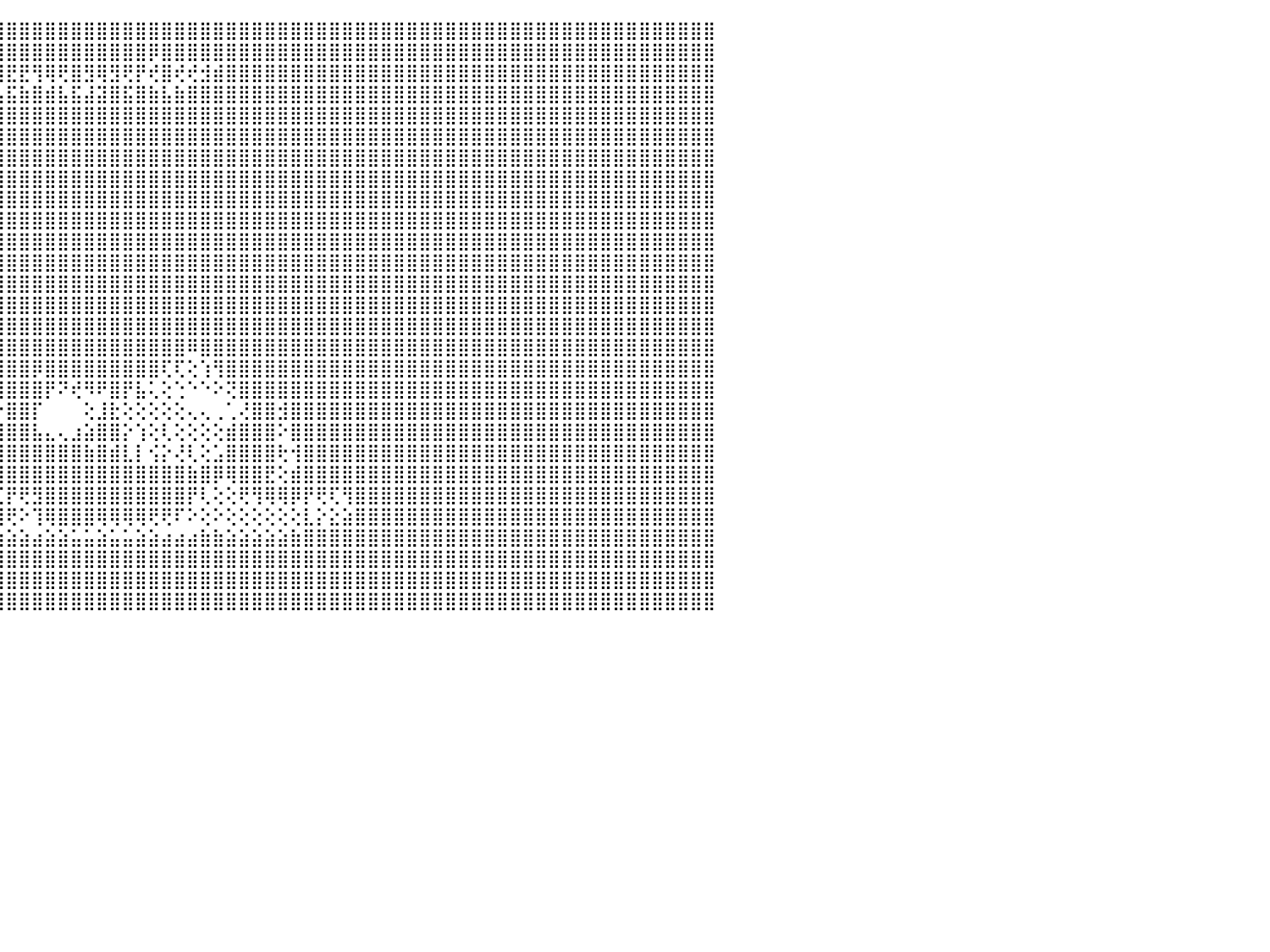

⣿⣿⣿⣿⣿⣿⣿⣿⣿⣿⣿⣿⣿⣿⣿⣿⣿⣿⣿⣿⣿⣿⣿⣿⣿⣿⣿⣿⣿⣿⣿⣿⣿⣿⣿⣿⣿⣿⣿⣿⣿⣿⣿⣿⣿⣿⣿⣿⣿⣿⣿⣿⣿⣿⣿⣿⣿⣿⣿⣿⣿⣿⣿⣿⣿⣿⣿⣿⣿⣿⣿⣿⣿⣿⣿⣿⣿⣿⣿⣿⣿⣿⣿⣿⣿⣿⣿⣿⣿⣿⣿⣿⣿⣿⣿⣿⣿⣿⣿⣿⠀
⣿⣿⣿⣿⣿⣿⣿⣿⣿⣿⣿⣿⣿⣿⣿⣿⣿⣿⣿⣿⣿⣿⣿⣿⣿⣿⣿⣿⣿⣿⣿⣿⣿⣿⣿⣿⣿⣿⣿⢿⣿⣿⣿⣿⣿⣿⣿⣿⣿⣿⣿⣿⣿⣿⣿⣿⡿⣿⣿⣿⣿⣿⣿⣿⣿⣿⣿⣿⣿⣿⣿⣿⣿⣿⣿⣿⣿⣿⣿⣿⣿⣿⣿⣿⣿⣿⣿⣿⣿⣿⣿⣿⣿⣿⣿⣿⣿⣿⣿⣿⠀
⣿⣿⣿⣿⣿⣿⣟⣿⡿⢻⣿⢿⢿⣿⣟⡿⣿⢿⢟⡿⢿⣟⣟⢿⢿⢟⡻⡟⣟⡿⣿⣿⢿⡿⣿⡿⢞⣿⣾⢻⢺⢟⡞⣟⣿⣟⣟⢻⢿⢟⣿⣻⢿⣻⢟⡟⢞⣿⢞⢞⣺⣾⣿⣿⣿⣿⣿⣿⣿⣿⣿⣿⣿⣿⣿⣿⣿⣿⣿⣿⣿⣿⣿⣿⣿⣿⣿⣿⣿⣿⣿⣿⣿⣿⣿⣿⣿⣿⣿⣿⠀
⣿⣿⣿⣿⣿⣿⣴⣿⣷⣾⣯⣮⣵⣷⣽⣵⣿⣼⣿⣯⣧⣿⣿⣿⣿⣾⣽⣷⣿⣵⣿⣽⣿⣯⣿⣷⣵⣿⣧⣿⣼⣾⣯⣾⣧⣯⣷⣿⣾⣧⣯⣼⣽⣿⣯⣿⣷⣧⣷⣿⣿⣿⣿⣿⣿⣿⣿⣿⣿⣿⣿⣿⣿⣿⣿⣿⣿⣿⣿⣿⣿⣿⣿⣿⣿⣿⣿⣿⣿⣿⣿⣿⣿⣿⣿⣿⣿⣿⣿⣿⠀
⣿⣿⣿⣿⣿⣿⣿⣿⣿⣿⣿⣿⣿⣿⣿⣿⣿⣿⣿⣿⣿⣿⣿⣿⣿⣿⣿⣿⣿⣿⣿⣿⣿⣿⣿⣿⣿⣿⣿⣿⣿⣿⣿⣿⣿⣿⣿⣿⣿⣿⣿⣿⣿⣿⣿⣿⣿⣿⣿⣿⣿⣿⣿⣿⣿⣿⣿⣿⣿⣿⣿⣿⣿⣿⣿⣿⣿⣿⣿⣿⣿⣿⣿⣿⣿⣿⣿⣿⣿⣿⣿⣿⣿⣿⣿⣿⣿⣿⣿⣿⠀
⣿⣿⣿⣿⣿⣿⣿⣿⣿⣿⣿⣿⣿⣿⣿⣿⣿⣿⣿⣿⣿⣿⣿⣿⣿⣿⣿⣿⣿⣿⣿⣿⣿⣿⣿⣿⣿⣿⣿⣿⣿⣿⣿⣿⣿⣿⣿⣿⣿⣿⣿⣿⣿⣿⣿⣿⣿⣿⣿⣿⣿⣿⣿⣿⣿⣿⣿⣿⣿⣿⣿⣿⣿⣿⣿⣿⣿⣿⣿⣿⣿⣿⣿⣿⣿⣿⣿⣿⣿⣿⣿⣿⣿⣿⣿⣿⣿⣿⣿⣿⠀
⣿⣿⣿⣿⣿⣿⣿⣿⣿⣿⣿⣿⣿⣿⣿⣿⣿⣿⣿⣿⣿⣿⣿⣿⣿⣿⣿⣿⣿⣿⣿⣿⣿⣿⣿⣿⣿⣿⣿⣿⣿⣿⣿⣿⣿⣿⣿⣿⣿⣿⣿⣿⣿⣿⣿⣿⣿⣿⣿⣿⣿⣿⣿⣿⣿⣿⣿⣿⣿⣿⣿⣿⣿⣿⣿⣿⣿⣿⣿⣿⣿⣿⣿⣿⣿⣿⣿⣿⣿⣿⣿⣿⣿⣿⣿⣿⣿⣿⣿⣿⠀
⣿⣿⣿⣿⣿⣿⣿⣿⣿⣿⣿⣿⣿⣿⣿⣿⣿⣿⣿⣿⣿⣿⣿⣿⣿⣿⣿⣿⣿⣿⣿⣿⣿⣿⣿⣿⣿⣿⣿⣿⣿⣿⣿⣿⣿⣿⣿⣿⣿⣿⣿⣿⣿⣿⣿⣿⣿⣿⣿⣿⣿⣿⣿⣿⣿⣿⣿⣿⣿⣿⣿⣿⣿⣿⣿⣿⣿⣿⣿⣿⣿⣿⣿⣿⣿⣿⣿⣿⣿⣿⣿⣿⣿⣿⣿⣿⣿⣿⣿⣿⠀
⣿⣿⣿⣿⣿⣿⣿⣿⣿⣿⣿⣿⣿⣿⣿⣿⣿⣿⣿⣿⣿⣿⣿⣿⣿⣿⣿⣿⣿⣿⣿⣿⣿⣿⣿⣿⣿⣿⣿⣿⣿⣿⣿⣿⣿⣿⣿⣿⣿⣿⣿⣿⣿⣿⣿⣿⣿⣿⣿⣿⣿⣿⣿⣿⣿⣿⣿⣿⣿⣿⣿⣿⣿⣿⣿⣿⣿⣿⣿⣿⣿⣿⣿⣿⣿⣿⣿⣿⣿⣿⣿⣿⣿⣿⣿⣿⣿⣿⣿⣿⠀
⣿⣿⣿⣿⣿⣿⣿⣿⣿⣿⣿⣿⣿⣿⣿⣿⣿⣿⣿⣿⣿⣿⣿⣿⣿⣿⣿⣿⣿⣿⣿⣿⣿⣿⣿⣿⣿⣿⣿⣿⣿⣿⣿⣿⣿⣿⣿⣿⣿⣿⣿⣿⣿⣿⣿⣿⣿⣿⣿⣿⣿⣿⣿⣿⣿⣿⣿⣿⣿⣿⣿⣿⣿⣿⣿⣿⣿⣿⣿⣿⣿⣿⣿⣿⣿⣿⣿⣿⣿⣿⣿⣿⣿⣿⣿⣿⣿⣿⣿⣿⠀
⣿⣿⣿⣿⣿⣿⣿⣿⣿⣿⣿⣿⣿⣿⣿⣿⣿⣿⣿⣿⣿⣿⣿⣿⣿⣿⣿⣿⣿⣿⣿⣿⣿⣿⣿⣿⣿⣿⣿⣿⣿⣿⣿⣿⣿⣿⣿⣿⣿⣿⣿⣿⣿⣿⣿⣿⣿⣿⣿⣿⣿⣿⣿⣿⣿⣿⣿⣿⣿⣿⣿⣿⣿⣿⣿⣿⣿⣿⣿⣿⣿⣿⣿⣿⣿⣿⣿⣿⣿⣿⣿⣿⣿⣿⣿⣿⣿⣿⣿⣿⠀
⣿⣿⣿⣿⣿⣿⣿⣿⣿⣿⣿⣿⣿⣿⣿⣿⣿⣿⣿⣿⣿⣿⣿⣿⣿⣿⣿⣿⣿⣿⣿⣿⣿⣿⣿⣿⣿⣿⣿⣿⣿⣿⣿⣿⣿⣿⣿⣿⣿⣿⣿⣿⣿⣿⣿⣿⣿⣿⣿⣿⣿⣿⣿⣿⣿⣿⣿⣿⣿⣿⣿⣿⣿⣿⣿⣿⣿⣿⣿⣿⣿⣿⣿⣿⣿⣿⣿⣿⣿⣿⣿⣿⣿⣿⣿⣿⣿⣿⣿⣿⠀
⣿⣿⣿⣿⣿⣿⣿⣿⣿⣿⣿⣿⣿⣿⣿⣿⣿⣿⣿⣿⣿⣿⣿⣿⣿⣿⣿⣿⣿⣿⣿⣿⣿⣿⣿⣿⣿⣿⣿⣿⣿⣿⣿⣿⣿⣿⣿⣿⣿⣿⣿⣿⣿⣿⣿⣿⣿⣿⣿⣿⣿⣿⣿⣿⣿⣿⣿⣿⣿⣿⣿⣿⣿⣿⣿⣿⣿⣿⣿⣿⣿⣿⣿⣿⣿⣿⣿⣿⣿⣿⣿⣿⣿⣿⣿⣿⣿⣿⣿⣿⠀
⣿⣿⣿⣿⣿⣿⣿⣿⣿⣿⣿⣿⣿⣿⣿⣿⣿⣿⣿⣿⣿⣿⣿⣿⣿⣿⣿⣿⣿⣿⡟⢝⣹⢻⣿⣿⣿⣿⣿⣿⣿⣿⣿⣿⣿⣿⣿⣿⣿⣿⣿⣿⣿⣿⣿⣿⣿⣿⣿⣿⣿⣿⣿⣿⣿⣿⣿⣿⣿⣿⣿⣿⣿⣿⣿⣿⣿⣿⣿⣿⣿⣿⣿⣿⣿⣿⣿⣿⣿⣿⣿⣿⣿⣿⣿⣿⣿⣿⣿⣿⠀
⣿⣿⣿⣿⣿⣿⣿⣿⣿⣿⣿⣿⣿⣿⣿⣿⣿⣿⣿⣿⣿⣿⣿⣿⣿⣿⣿⣿⣿⣿⠕⣜⢿⣿⣿⣿⣿⣿⣿⣿⣿⣿⣿⣿⣿⣿⣿⣿⣿⣿⣿⣿⣿⣿⣿⣿⣿⣿⣿⣿⣿⣿⣿⣿⣿⣿⣿⣿⣿⣿⣿⣿⣿⣿⣿⣿⣿⣿⣿⣿⣿⣿⣿⣿⣿⣿⣿⣿⣿⣿⣿⣿⣿⣿⣿⣿⣿⣿⣿⣿⠀
⣿⣿⣿⣿⣿⣿⣿⣿⣿⣿⣿⣿⣿⣿⣿⣿⣿⣿⣿⣿⣿⣿⣿⣿⣿⣿⣿⣿⣿⡟⠑⠘⢻⡜⠻⣿⣿⣿⣿⣿⣿⣿⣿⣿⣿⣿⣿⣿⣿⣿⣿⣿⣿⣿⣿⣿⣿⣿⣿⠿⣿⣿⣿⣿⣿⣿⣿⣿⣿⣿⣿⣿⣿⣿⣿⣿⣿⣿⣿⣿⣿⣿⣿⣿⣿⣿⣿⣿⣿⣿⣿⣿⣿⣿⣿⣿⣿⣿⣿⣿⠀
⣿⣿⣿⣿⣿⣿⣿⣿⣿⣿⣿⣿⣿⣿⣿⣿⣿⣿⣿⣿⣿⣿⣿⣿⣿⣿⣿⣿⡿⠐⠀⠀⠀⢑⠀⠹⣿⣿⣿⢿⢿⣿⣿⣿⣿⣿⣿⡿⣿⣿⣿⣿⣿⣿⣿⣿⣿⢏⢏⢕⢱⢻⣿⣿⣿⣿⣿⣿⣿⣿⣿⣿⣿⣿⣿⣿⣿⣿⣿⣿⣿⣿⣿⣿⣿⣿⣿⣿⣿⣿⣿⣿⣿⣿⣿⣿⣿⣿⣿⣿⠀
⣿⣿⣿⣿⣿⣿⣿⣿⣿⣿⣿⣿⣿⣿⣿⣿⣿⣿⣿⣿⣿⣿⣿⣿⣿⣿⣿⣿⠃⠀⡆⠀⠀⢸⣧⠀⢻⢕⢕⠕⢱⣿⡿⢛⢿⣿⣿⣿⡟⠝⢞⠻⠟⣿⡟⣧⢅⢕⢑⠑⠑⠕⢝⣿⣿⣿⣿⣿⣿⣿⣿⣿⣿⣿⣿⣿⣿⣿⣿⣿⣿⣿⣿⣿⣿⣿⣿⣿⣿⣿⣿⣿⣿⣿⣿⣿⣿⣿⣿⣿⠀
⣿⣿⣿⣿⣿⣿⣿⣿⣿⣿⣿⣿⣿⣿⣿⣿⣿⣿⣿⣿⣿⣿⣿⣿⣿⣿⣿⡿⠀⢸⠇⠀⠀⠀⣿⣦⣵⣕⡕⣱⣿⡿⠇⠀⠑⣿⣿⡏⠀⠀⠀⢕⣸⣗⢕⢕⢕⢕⢕⢄⢄⢀⢁⢜⣿⣿⣺⣿⣿⣿⣿⣿⣿⣿⣿⣿⣿⣿⣿⣿⣿⣿⣿⣿⣿⣿⣿⣿⣿⣿⣿⣿⣿⣿⣿⣿⣿⣿⣿⣿⠀
⣿⣿⣿⣿⣿⣿⣿⣿⣿⣿⣿⣿⣿⣿⣿⣿⣿⣿⣿⣿⣿⣿⣿⣿⣿⣿⣿⣿⣷⣿⠀⠀⠀⠀⣿⣿⣿⣿⣿⣿⣿⣵⣔⣠⣼⣿⣿⣧⣄⢄⣰⣵⣿⣿⡕⢱⢕⢇⢕⢕⢕⢕⣾⣿⣿⣿⠕⣿⣿⣿⣿⣿⣿⣿⣿⣿⣿⣿⣿⣿⣿⣿⣿⣿⣿⣿⣿⣿⣿⣿⣿⣿⣿⣿⣿⣿⣿⣿⣿⣿⠀
⣿⣿⣿⣿⣿⣿⣿⣿⣿⣿⣿⣿⣿⣿⣿⣿⣿⣿⣿⣿⣿⣿⣿⣿⣿⣿⣿⣿⣿⣿⢔⠀⠀⠀⣿⣿⣿⣿⣿⣿⣿⣿⣿⣿⣿⣿⣿⣿⣿⣿⣿⣷⣿⣾⣇⡇⢪⡕⢜⢇⢕⣡⣿⣿⣿⣿⢗⢺⣿⣿⣿⣿⣿⣿⣿⣿⣿⣿⣿⣿⣿⣿⣿⣿⣿⣿⣿⣿⣿⣿⣿⣿⣿⣿⣿⣿⣿⣿⣿⣿⠀
⣿⣿⣿⣿⣿⣿⣿⣿⣿⣿⣿⣿⣿⣿⣿⣿⣿⣿⣿⣿⣿⣿⣿⣿⣿⣿⣿⣿⣿⣿⣷⡆⡆⢰⣿⣿⣿⣿⣿⣿⣿⣿⣿⣿⣿⣿⣿⣿⣿⣿⣿⣿⣿⣿⣿⣿⣿⣿⣿⣷⣿⡿⢿⣿⣿⣟⢕⣾⣿⣿⣿⣿⣿⣿⣿⣿⣿⣿⣿⣿⣿⣿⣿⣿⣿⣿⣿⣿⣿⣿⣿⣿⣿⣿⣿⣿⣿⣿⣿⣿⠀
⣿⣿⣿⣿⣿⣿⣿⣿⣿⣿⣿⣿⣿⣿⣿⣿⣿⣿⣿⣿⣿⣿⣿⣿⣿⣿⣿⣿⣿⣿⣿⣿⡇⢸⣿⣿⣿⡺⢿⣿⣿⣿⣿⣿⣏⡟⢟⣻⣿⣿⣿⣿⣿⣿⣿⣿⣿⣿⣿⡟⢇⢕⢕⢟⢻⢿⢿⡿⡟⢟⢏⢻⣿⣿⣿⣿⣿⣿⣿⣿⣿⣿⣿⣿⣿⣿⣿⣿⣿⣿⣿⣿⣿⣿⣿⣿⣿⣿⣿⣿⠀
⣿⣿⣿⣿⣿⣿⣿⣿⣿⣿⣿⣿⣿⣿⣿⣿⣿⣿⣿⣿⣿⣿⣿⣿⣿⣿⣿⣿⣿⣿⡿⢿⢇⢾⢻⣿⣿⣝⣜⣝⣿⣿⣿⡿⢿⢟⠕⢹⢿⣿⣿⣿⢿⢿⢿⢿⢟⢟⠏⠕⢕⠕⢕⢕⢕⢕⢕⢕⣇⡕⣕⣵⣿⣿⣿⣿⣿⣿⣿⣿⣿⣿⣿⣿⣿⣿⣿⣿⣿⣿⣿⣿⣿⣿⣿⣿⣿⣿⣿⣿⠀
⣿⣿⣿⣿⣿⣿⣿⣿⣿⣿⣿⣿⣿⣿⣿⣿⣿⣿⣿⣿⣿⣿⣿⣿⣿⣿⣿⣿⣿⣿⣿⣿⣿⣿⣿⣿⣿⣿⣿⣿⣿⣿⣧⣵⣵⣵⣵⣴⣵⣵⣥⣥⣵⣥⣥⣵⣵⣴⣴⣴⣷⣷⣵⣵⣵⣵⣵⣷⣿⣿⣿⣿⣿⣿⣿⣿⣿⣿⣿⣿⣿⣿⣿⣿⣿⣿⣿⣿⣿⣿⣿⣿⣿⣿⣿⣿⣿⣿⣿⣿⠀
⣿⣿⣿⣿⣿⣿⣿⣿⣿⣿⣿⣿⣿⣿⣿⣿⣿⣿⣿⣿⣿⣿⣿⣿⣿⣿⣿⣿⣿⣿⣿⣿⣿⣿⣿⣿⣿⣿⣿⣿⣿⣿⣿⣿⣿⣿⣿⣿⣿⣿⣿⣿⣿⣿⣿⣿⣿⣿⣿⣿⣿⣿⣿⣿⣿⣿⣿⣿⣿⣿⣿⣿⣿⣿⣿⣿⣿⣿⣿⣿⣿⣿⣿⣿⣿⣿⣿⣿⣿⣿⣿⣿⣿⣿⣿⣿⣿⣿⣿⣿⠀
⣿⣿⣿⣿⣿⣿⣿⣿⣿⣿⣿⣿⣿⣿⣿⣿⣿⣿⣿⣿⣿⣿⣿⣿⣿⣿⣿⣿⣿⣿⣿⣿⣿⣿⣿⣿⣿⣿⣿⣿⣿⣿⣿⣿⣿⣿⣿⣿⣿⣿⣿⣿⣿⣿⣿⣿⣿⣿⣿⣿⣿⣿⣿⣿⣿⣿⣿⣿⣿⣿⣿⣿⣿⣿⣿⣿⣿⣿⣿⣿⣿⣿⣿⣿⣿⣿⣿⣿⣿⣿⣿⣿⣿⣿⣿⣿⣿⣿⣿⣿⠀
⣿⣿⣿⣿⣿⣿⣿⣿⣿⣿⣿⣿⣿⣿⣿⣿⣿⣿⣿⣿⣿⣿⣿⣿⣿⣿⣿⣿⣿⣿⣿⣿⣿⣿⣿⣿⣿⣿⣿⣿⣿⣿⣿⣿⣿⣿⣿⣿⣿⣿⣿⣿⣿⣿⣿⣿⣿⣿⣿⣿⣿⣿⣿⣿⣿⣿⣿⣿⣿⣿⣿⣿⣿⣿⣿⣿⣿⣿⣿⣿⣿⣿⣿⣿⣿⣿⣿⣿⣿⣿⣿⣿⣿⣿⣿⣿⣿⣿⣿⣿⠀
⠀⠀⠀⠀⠀⠀⠀⠀⠀⠀⠀⠀⠀⠀⠀⠀⠀⠀⠀⠀⠀⠀⠀⠀⠀⠀⠀⠀⠀⠀⠀⠀⠀⠀⠀⠀⠀⠀⠀⠀⠀⠀⠀⠀⠀⠀⠀⠀⠀⠀⠀⠀⠀⠀⠀⠀⠀⠀⠀⠀⠀⠀⠀⠀⠀⠀⠀⠀⠀⠀⠀⠀⠀⠀⠀⠀⠀⠀⠀⠀⠀⠀⠀⠀⠀⠀⠀⠀⠀⠀⠀⠀⠀⠀⠀⠀⠀⠀⠀⠀⠀